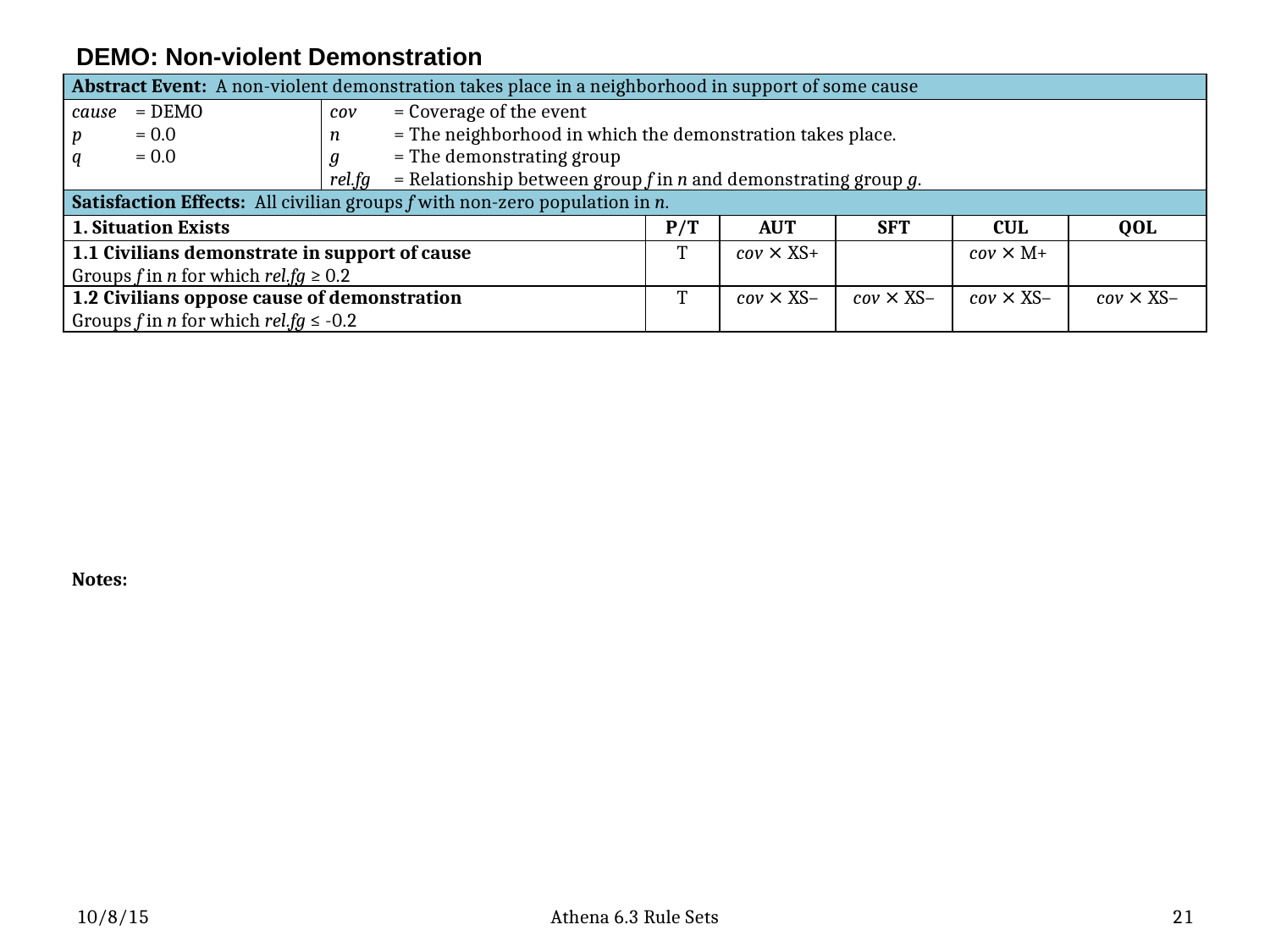

# DEMO: Non-violent Demonstration
| Abstract Event: A non-violent demonstration takes place in a neighborhood in support of some cause |  |  |  |  |  |  |
| --- | --- | --- | --- | --- | --- | --- |
| cause = DEMO p = 0.0 q = 0.0 | cov = Coverage of the event n = The neighborhood in which the demonstration takes place. g = The demonstrating group rel.fg = Relationship between group f in n and demonstrating group g. |  |  |  |  |  |
| Satisfaction Effects: All civilian groups f with non-zero population in n. |  |  |  |  |  |  |
| 1. Situation Exists |  | P/T | AUT | SFT | CUL | QOL |
| 1.1 Civilians demonstrate in support of cause Groups f in n for which rel.fg ≥ 0.2 |  | T | cov ⨯ XS+ |  | cov ⨯ M+ |  |
| 1.2 Civilians oppose cause of demonstration Groups f in n for which rel.fg ≤ -0.2 |  | T | cov ⨯ XS– | cov ⨯ XS– | cov ⨯ XS– | cov ⨯ XS– |
Notes:
10/8/15
Athena 6.3 Rule Sets
21